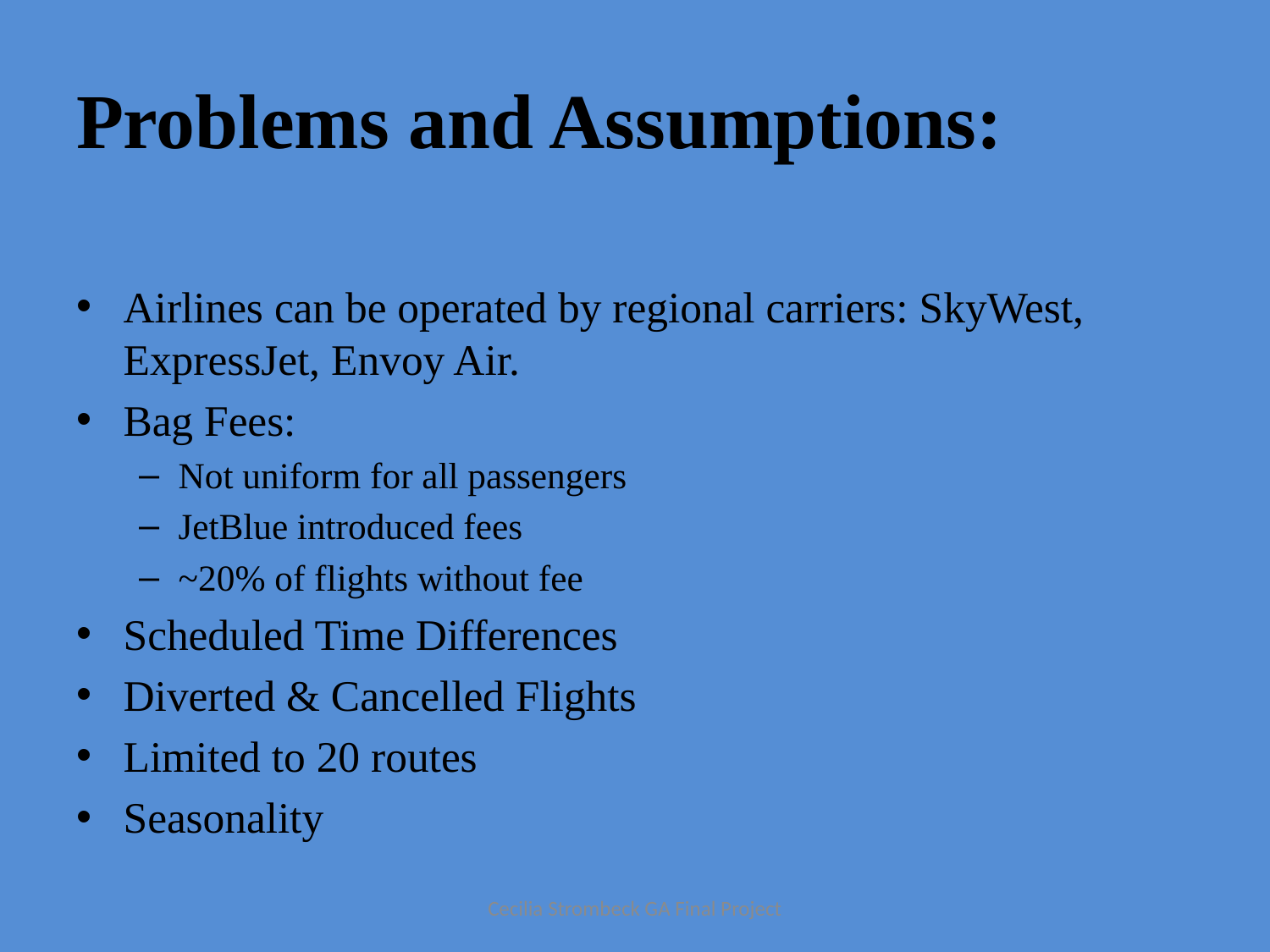

# Problems and Assumptions:

Airlines can be operated by regional carriers: SkyWest, ExpressJet, Envoy Air.
Bag Fees:
Not uniform for all passengers
JetBlue introduced fees
~20% of flights without fee
Scheduled Time Differences
Diverted & Cancelled Flights
Limited to 20 routes
Seasonality

Cecilia Strombeck GA Final Project